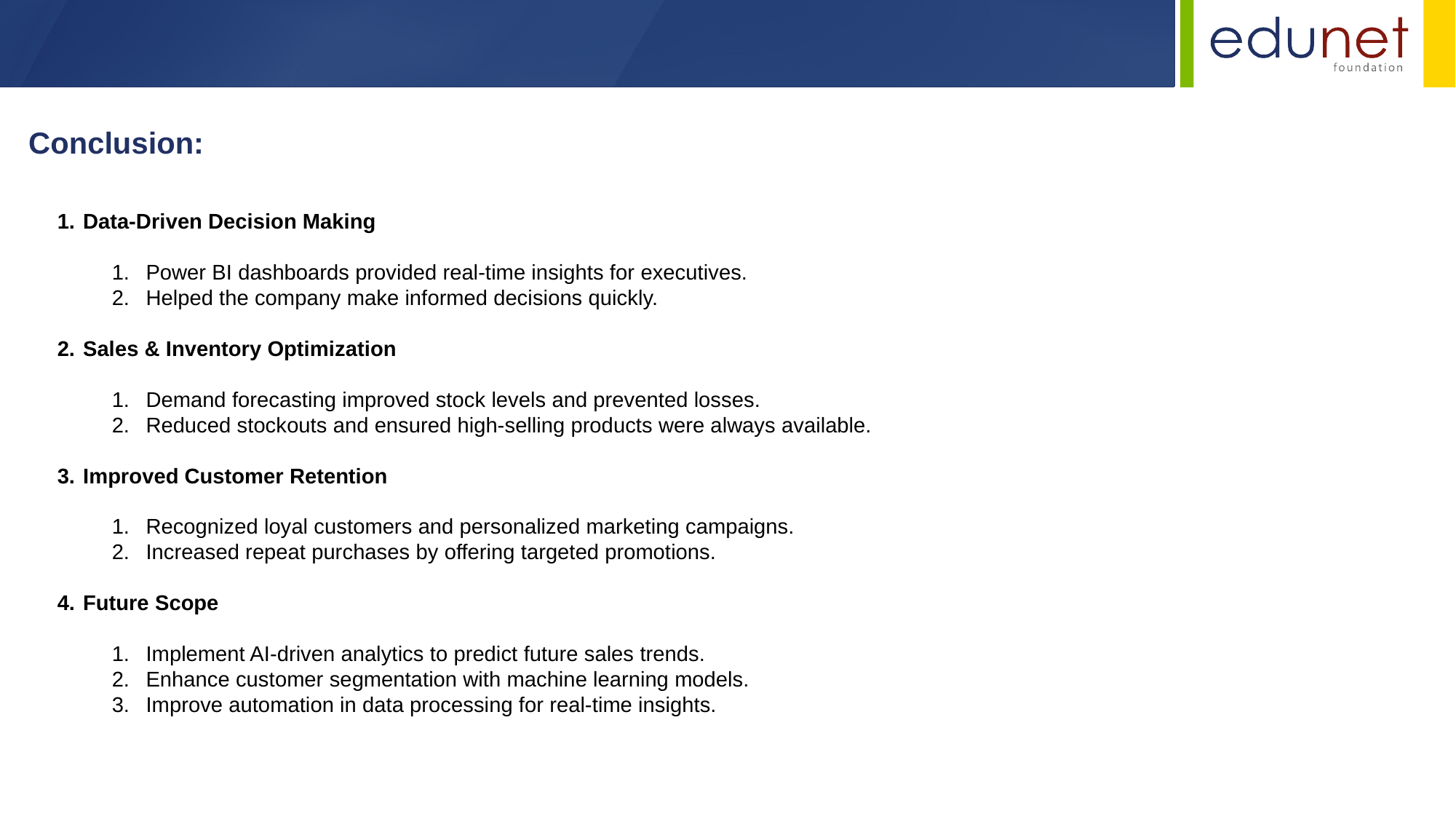

Conclusion:
Data-Driven Decision Making

Power BI dashboards provided real-time insights for executives.
Helped the company make informed decisions quickly.

Sales & Inventory Optimization

Demand forecasting improved stock levels and prevented losses.
Reduced stockouts and ensured high-selling products were always available.

Improved Customer Retention

Recognized loyal customers and personalized marketing campaigns.
Increased repeat purchases by offering targeted promotions.

Future Scope

Implement AI-driven analytics to predict future sales trends.
Enhance customer segmentation with machine learning models.
Improve automation in data processing for real-time insights.